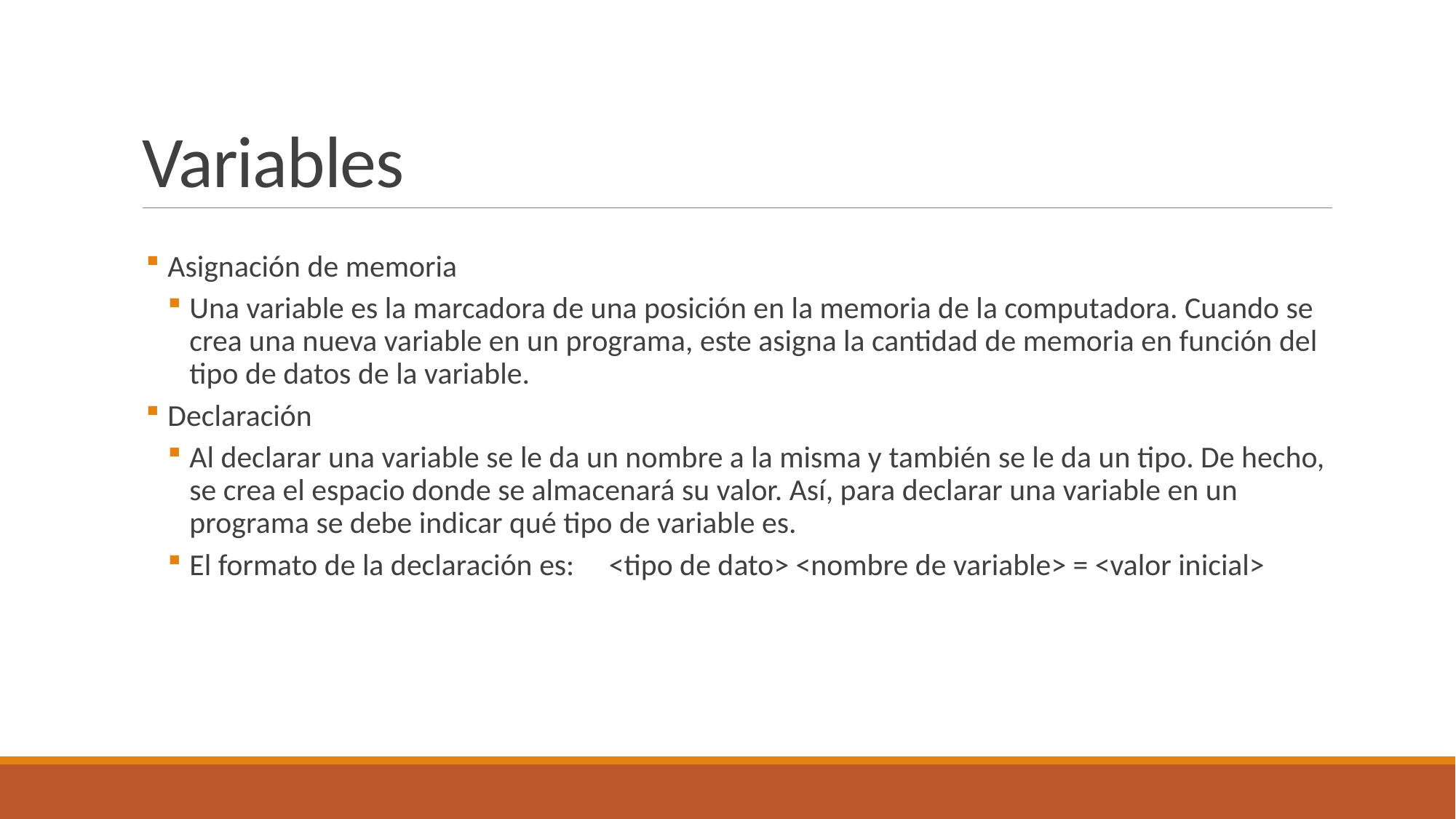

# Variables

Asignación de memoria
Una variable es la marcadora de una posición en la memoria de la computadora. Cuando se crea una nueva variable en un programa, este asigna la cantidad de memoria en función del tipo de datos de la variable.
Declaración
Al declarar una variable se le da un nombre a la misma y también se le da un tipo. De hecho, se crea el espacio donde se almacenará su valor. Así, para declarar una variable en un programa se debe indicar qué tipo de variable es.
El formato de la declaración es:     <tipo de dato> <nombre de variable> = <valor inicial>